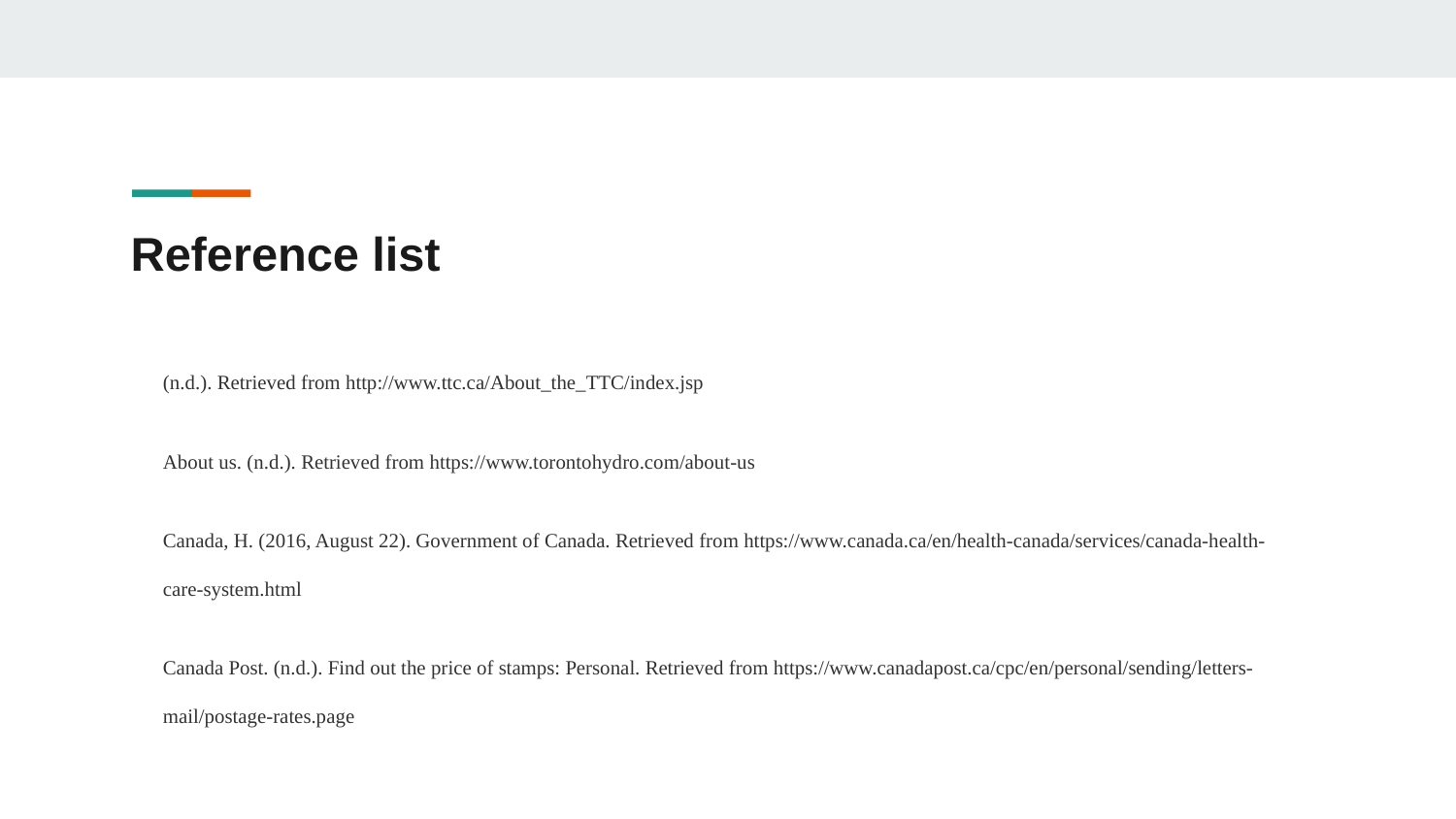

# Reference list
(n.d.). Retrieved from http://www.ttc.ca/About_the_TTC/index.jsp
About us. (n.d.). Retrieved from https://www.torontohydro.com/about-us
Canada, H. (2016, August 22). Government of Canada. Retrieved from https://www.canada.ca/en/health-canada/services/canada-health-care-system.html
Canada Post. (n.d.). Find out the price of stamps: Personal. Retrieved from https://www.canadapost.ca/cpc/en/personal/sending/letters-mail/postage-rates.page